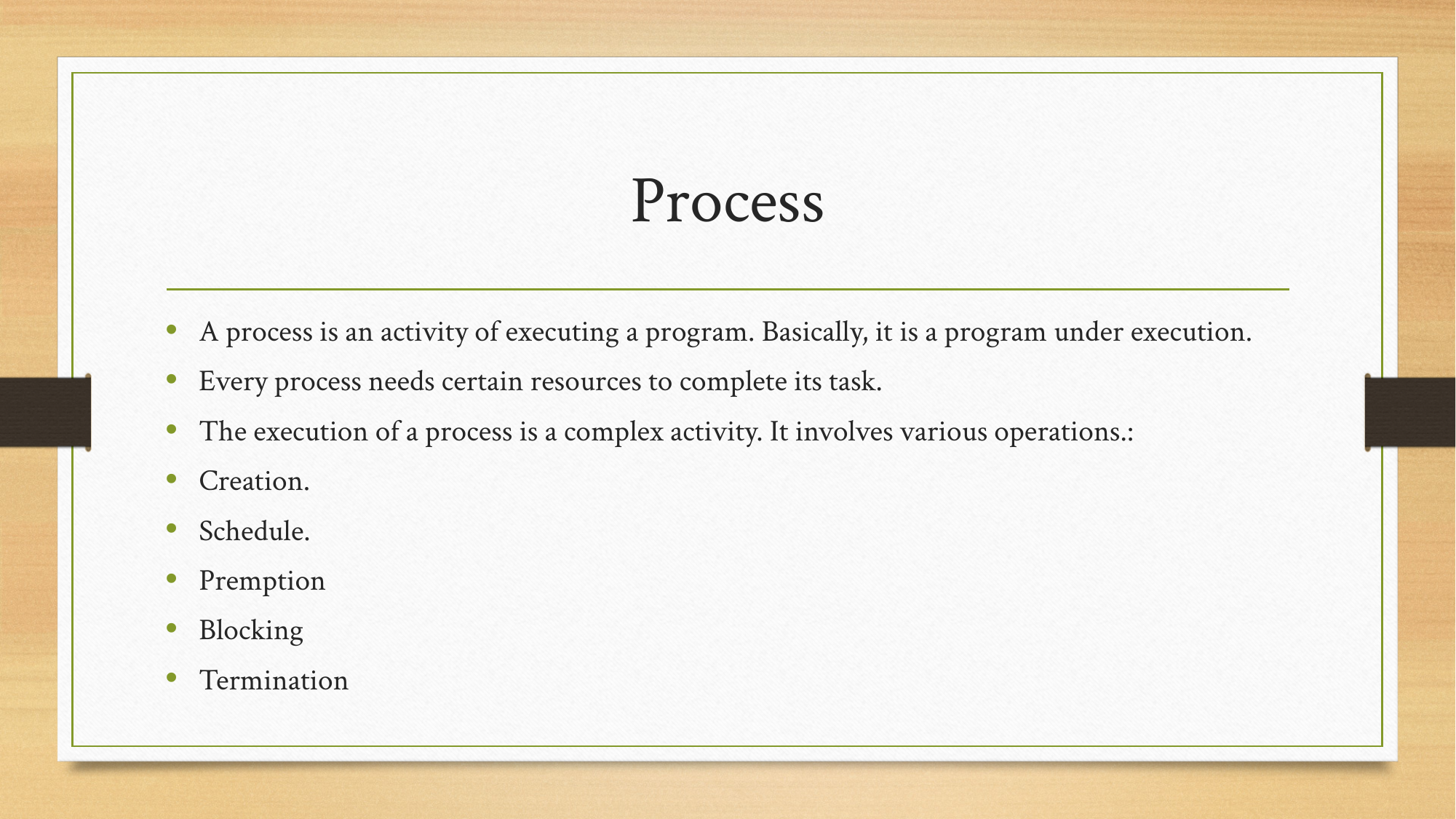

# Process
A process is an activity of executing a program. Basically, it is a program under execution.
Every process needs certain resources to complete its task.
The execution of a process is a complex activity. It involves various operations.:
Creation.
Schedule.
Premption
Blocking
Termination